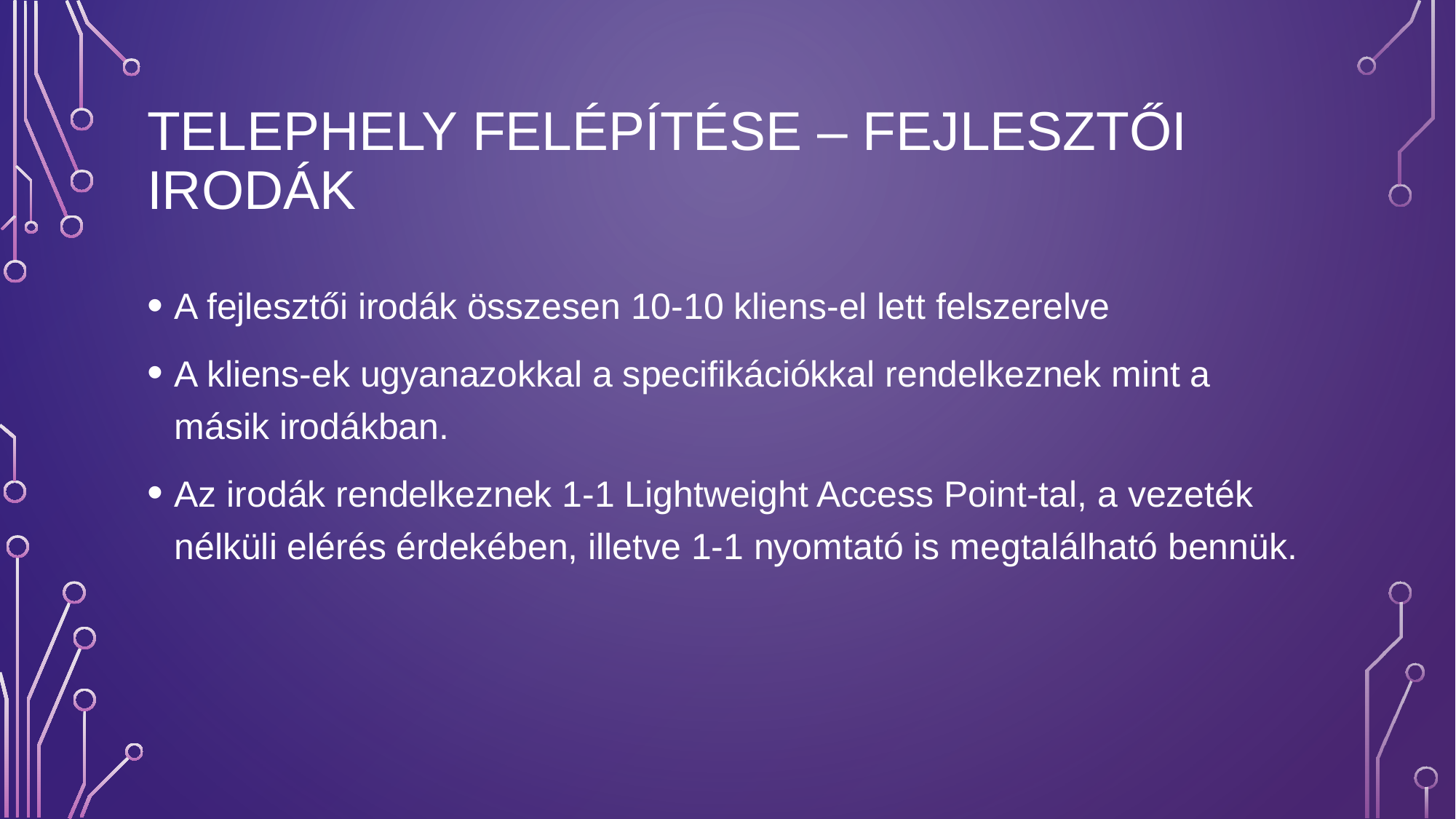

# Telephely felépítése – Fejlesztői irodák
A fejlesztői irodák összesen 10-10 kliens-el lett felszerelve
A kliens-ek ugyanazokkal a specifikációkkal rendelkeznek mint a másik irodákban.
Az irodák rendelkeznek 1-1 Lightweight Access Point-tal, a vezeték nélküli elérés érdekében, illetve 1-1 nyomtató is megtalálható bennük.